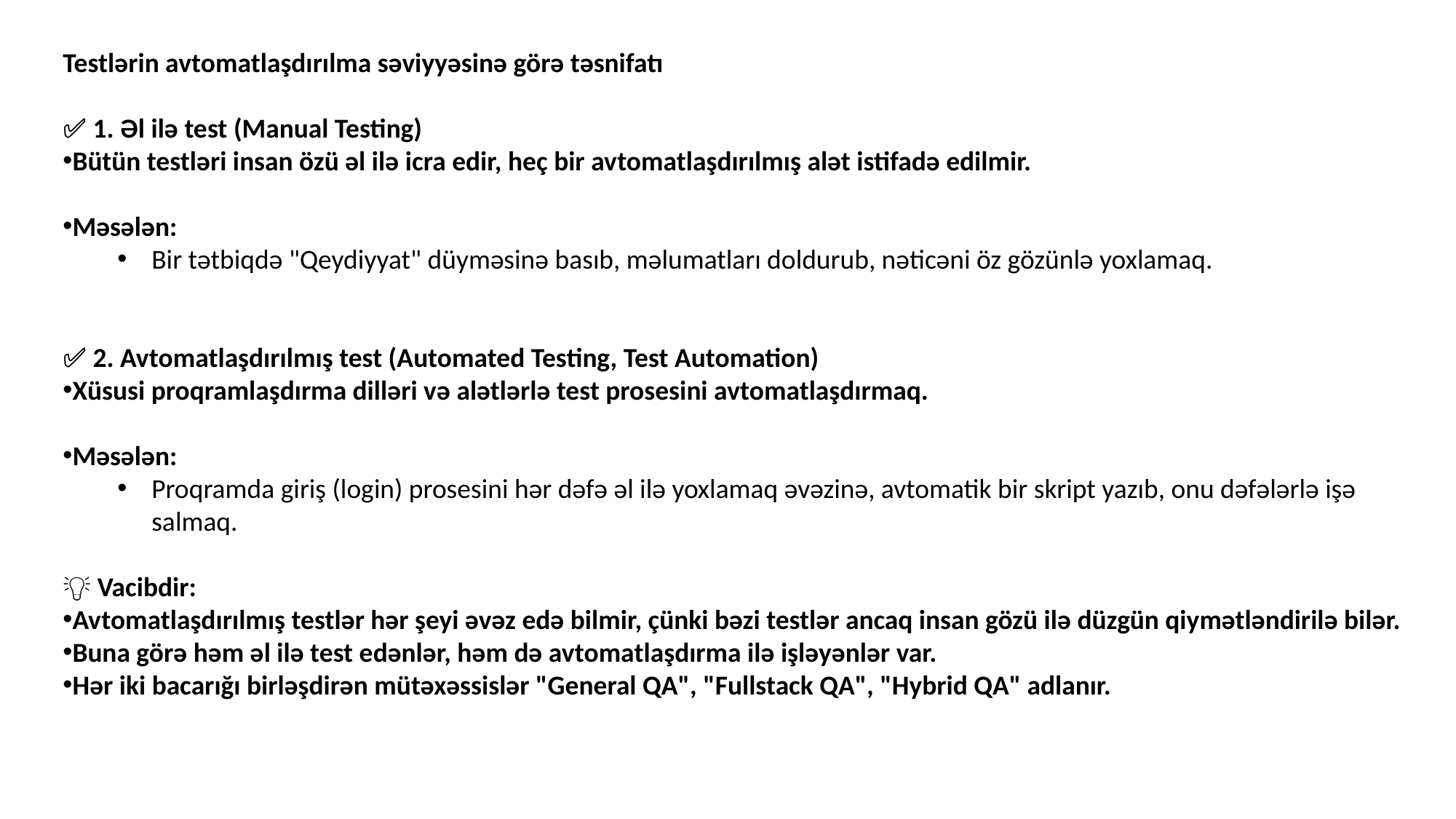

Testlərin avtomatlaşdırılma səviyyəsinə görə təsnifatı

✅ 1. Əl ilə test (Manual Testing)
Bütün testləri insan özü əl ilə icra edir, heç bir avtomatlaşdırılmış alət istifadə edilmir.

Məsələn:
Bir tətbiqdə "Qeydiyyat" düyməsinə basıb, məlumatları doldurub, nəticəni öz gözünlə yoxlamaq.

✅ 2. Avtomatlaşdırılmış test (Automated Testing, Test Automation)
Xüsusi proqramlaşdırma dilləri və alətlərlə test prosesini avtomatlaşdırmaq.

Məsələn:
Proqramda giriş (login) prosesini hər dəfə əl ilə yoxlamaq əvəzinə, avtomatik bir skript yazıb, onu dəfələrlə işə salmaq.

💡 Vacibdir:
Avtomatlaşdırılmış testlər hər şeyi əvəz edə bilmir, çünki bəzi testlər ancaq insan gözü ilə düzgün qiymətləndirilə bilər.
Buna görə həm əl ilə test edənlər, həm də avtomatlaşdırma ilə işləyənlər var.
Hər iki bacarığı birləşdirən mütəxəssislər "General QA", "Fullstack QA", "Hybrid QA" adlanır.